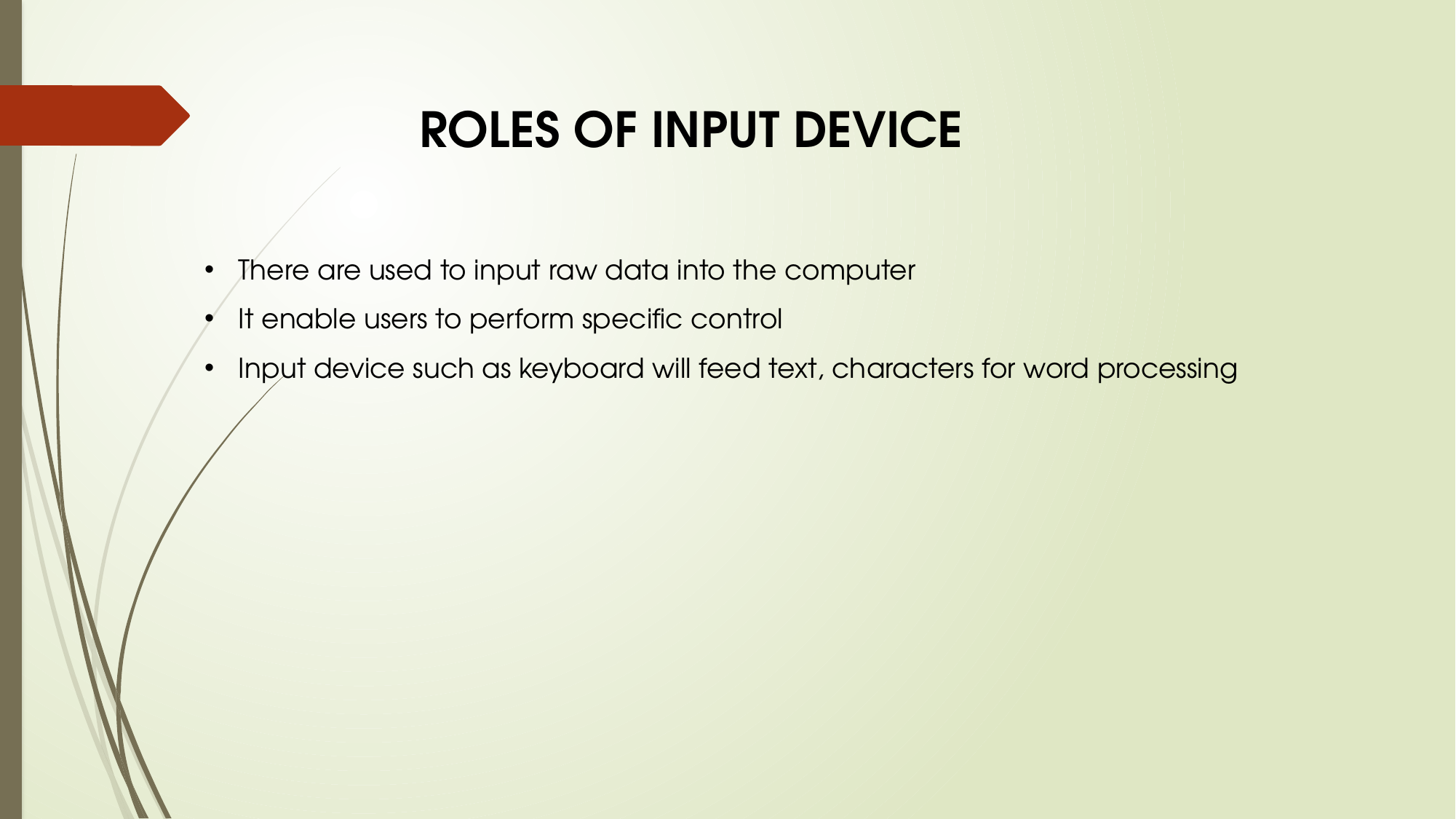

ROLES OF INPUT DEVICE
There are used to input raw data into the computer
It enable users to perform specific control
Input device such as keyboard will feed text, characters for word processing